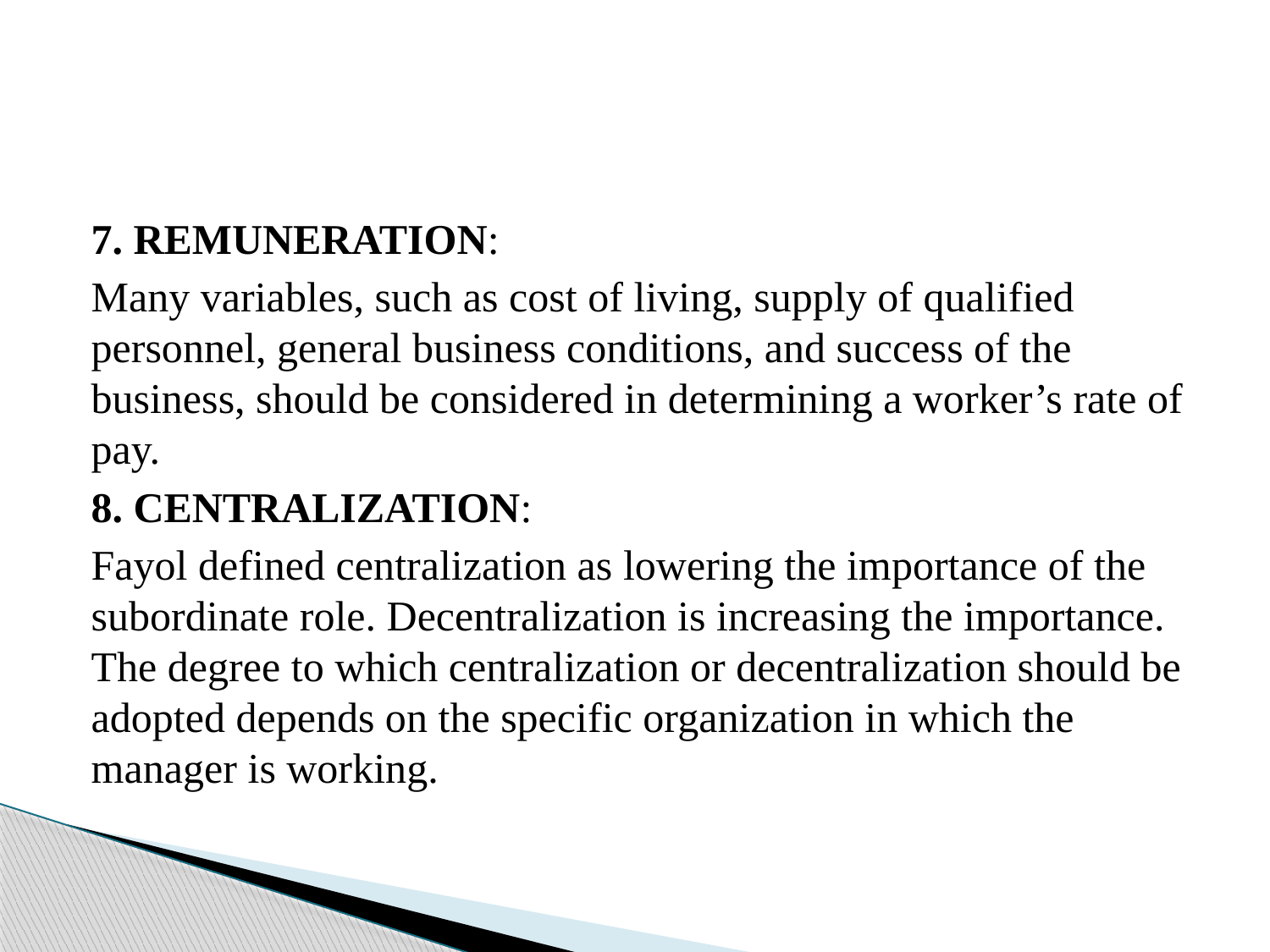

#
7. REMUNERATION:
Many variables, such as cost of living, supply of qualified personnel, general business conditions, and success of the business, should be considered in determining a worker’s rate of pay.
8. CENTRALIZATION:
Fayol defined centralization as lowering the importance of the subordinate role. Decentralization is increasing the importance. The degree to which centralization or decentralization should be adopted depends on the specific organization in which the manager is working.